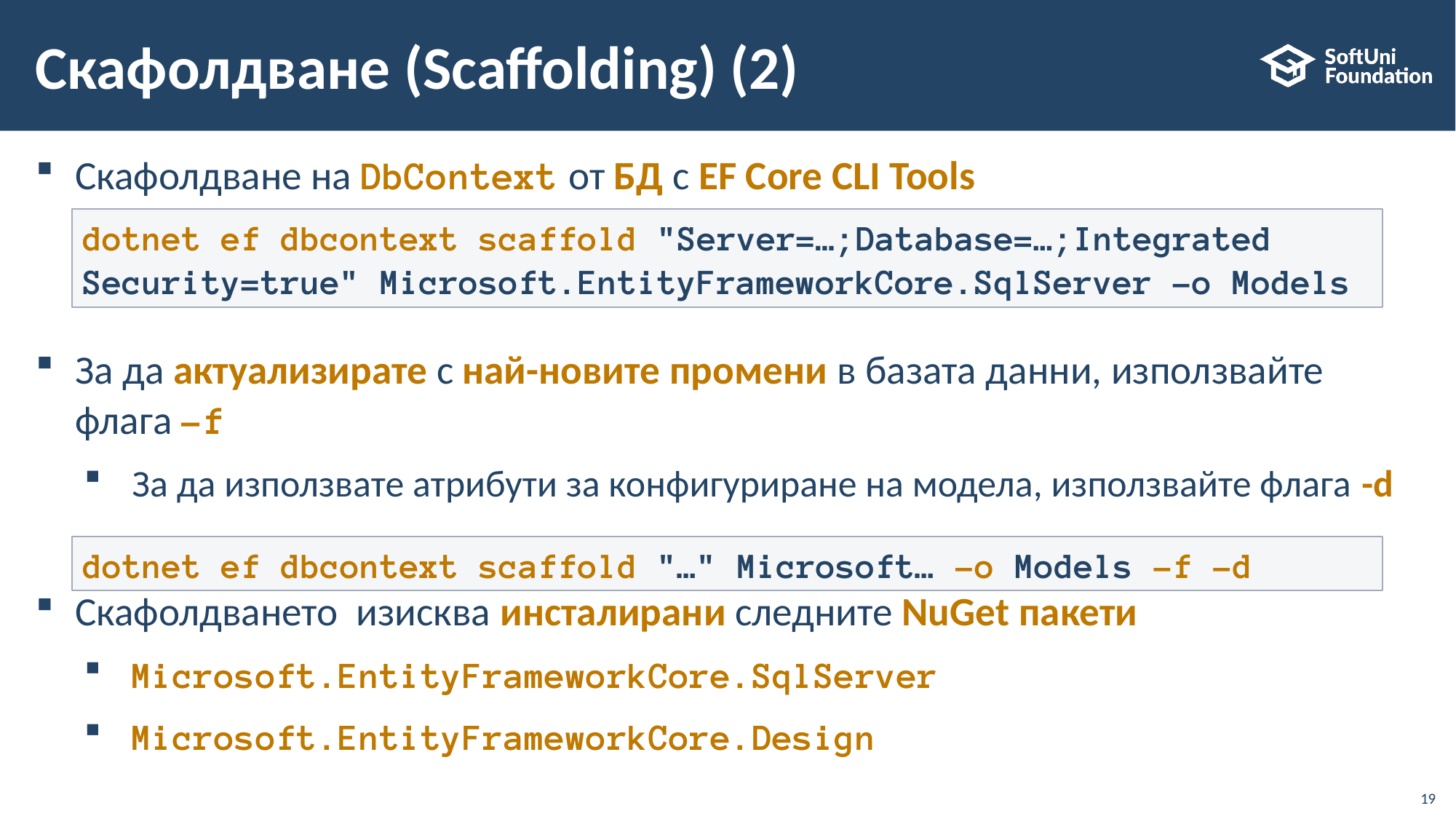

# Скафолдване (Scaffolding) (2)
Скафолдване на DbContext от БД с EF Core CLI Tools

За да актуализирате с най-новите промени в базата данни, използвайте флага -f
 За да използвате атрибути за конфигуриране на модела, използвайте флага -d

Скафолдването  изисква инсталирани следните NuGet пакети
 Microsoft.EntityFrameworkCore.SqlServer
 Microsoft.EntityFrameworkCore.Design

dotnet ef dbcontext scaffold "Server=…;Database=…;Integrated Security=true" Microsoft.EntityFrameworkCore.SqlServer -o Models
dotnet ef dbcontext scaffold "…" Microsoft… -o Models -f -d
19